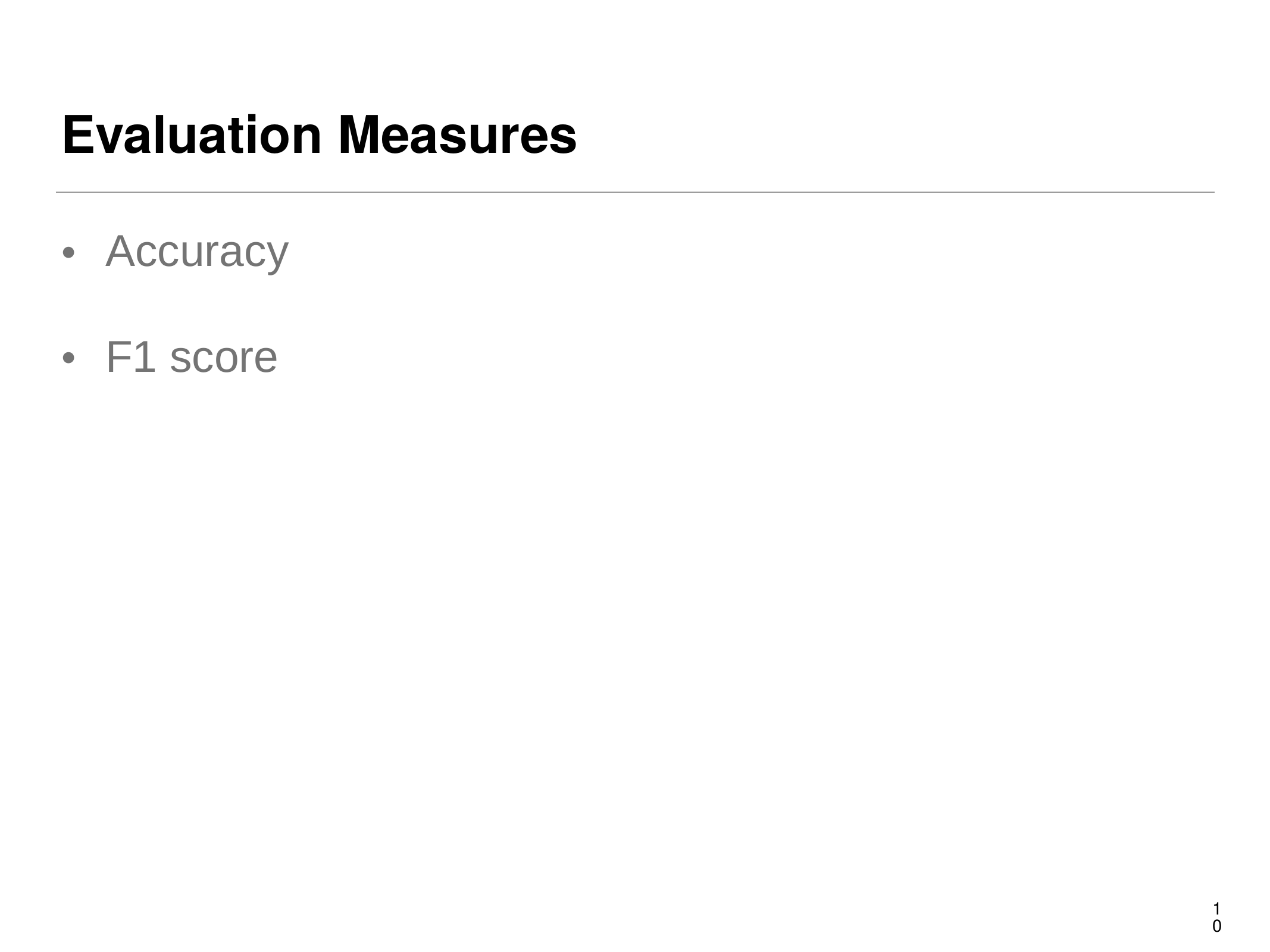

# Evaluation Measures
Accuracy
F1 score
10